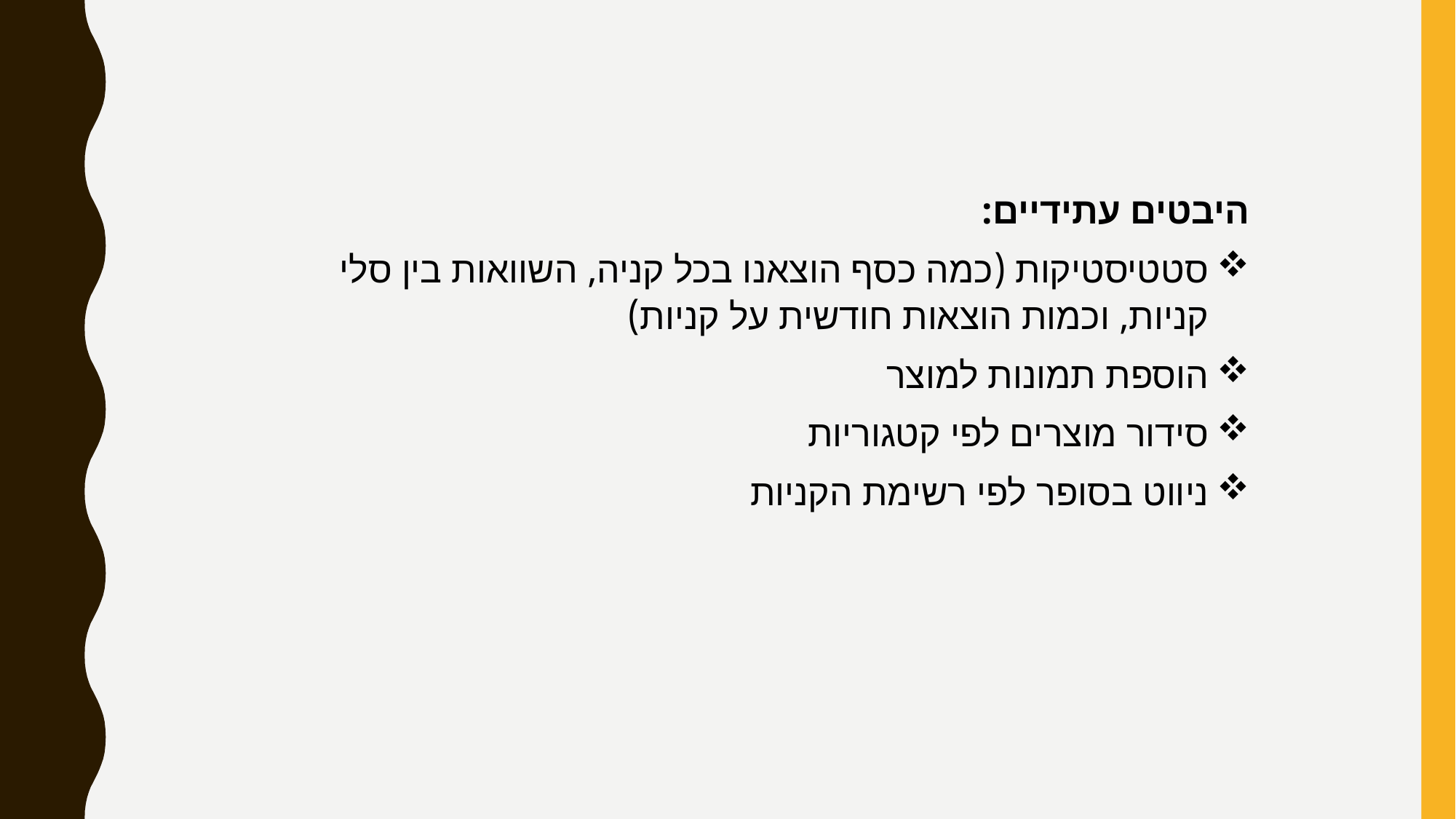

היבטים עתידיים:
סטטיסטיקות (כמה כסף הוצאנו בכל קניה, השוואות בין סלי קניות, וכמות הוצאות חודשית על קניות)
הוספת תמונות למוצר
סידור מוצרים לפי קטגוריות
ניווט בסופר לפי רשימת הקניות